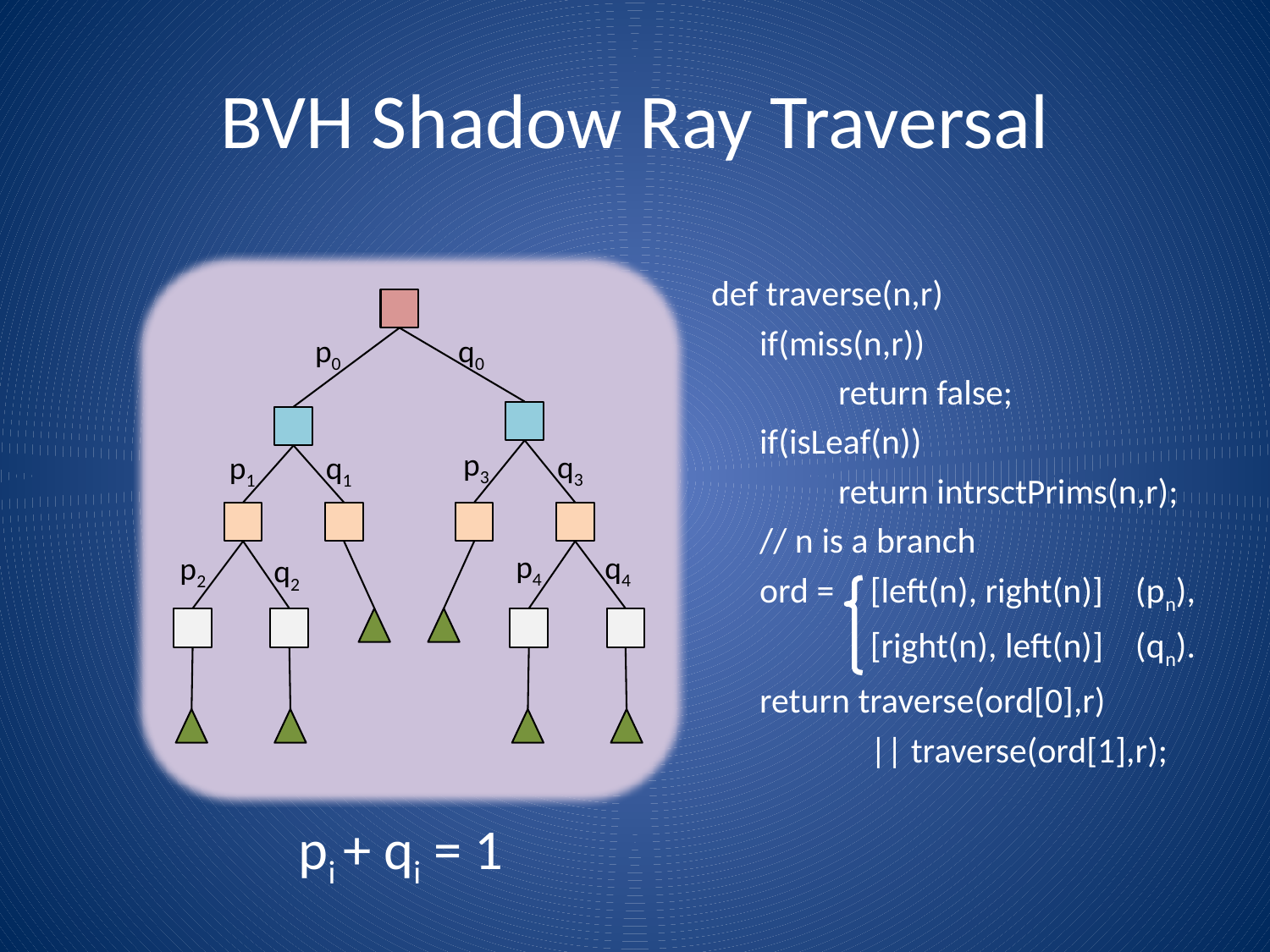

# BVH Shadow Ray Traversal

p0
q0
p3
q3
p1
q1
p4
q4
p2
q2
def traverse(n,r)
      if(miss(n,r))
	return false;
      if(isLeaf(n))
	return intrsctPrims(n,r);
      // n is a branch
      ord =	    [left(n), right(n)]    (pn),
      	    [right(n), left(n)]    (qn).
      return traverse(ord[0],r)
	    || traverse(ord[1],r);

pi + qi = 1